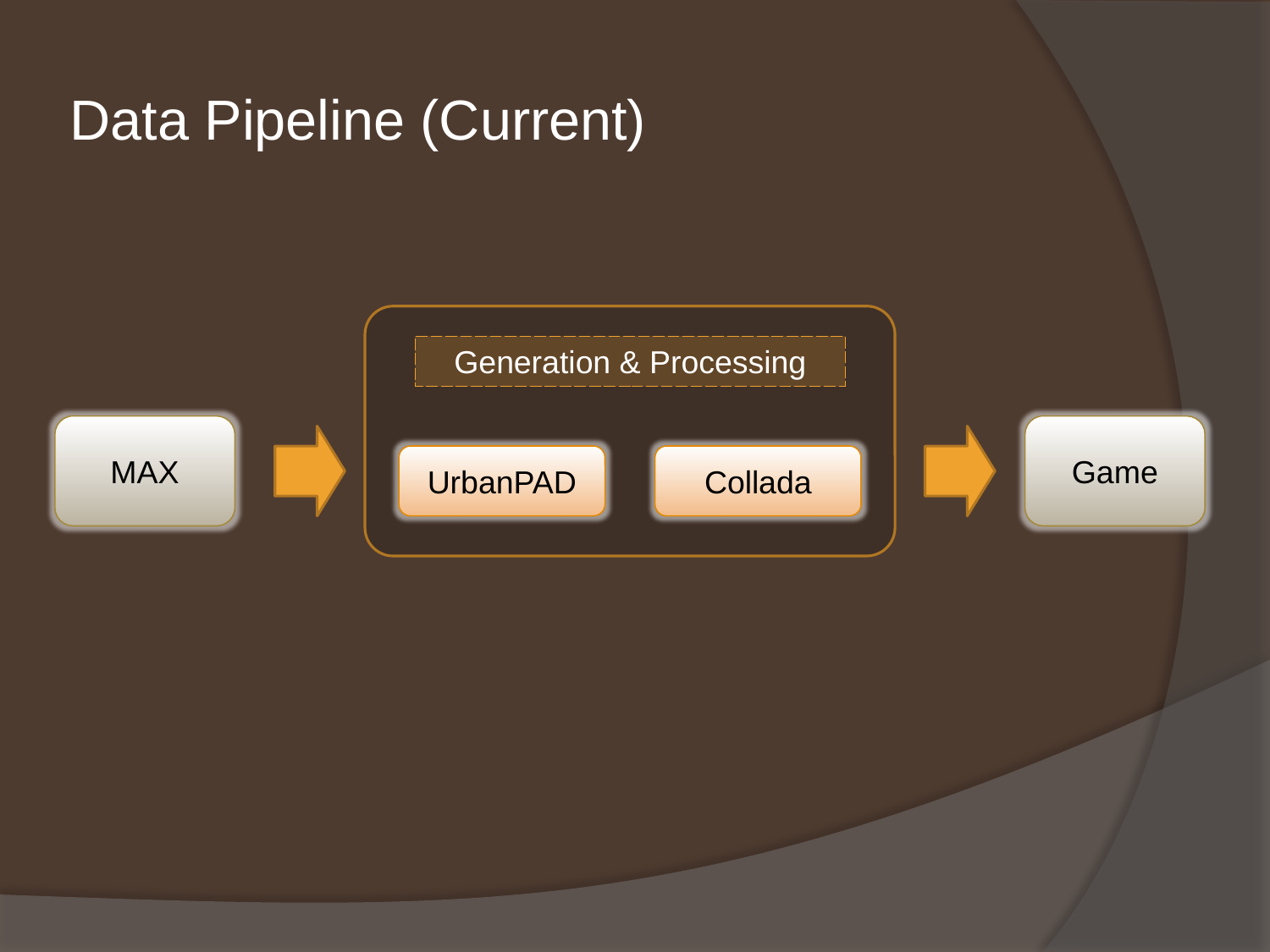

# Data Pipeline (Current)

Generation & Processing
MAX
Game

UrbanPAD
Collada